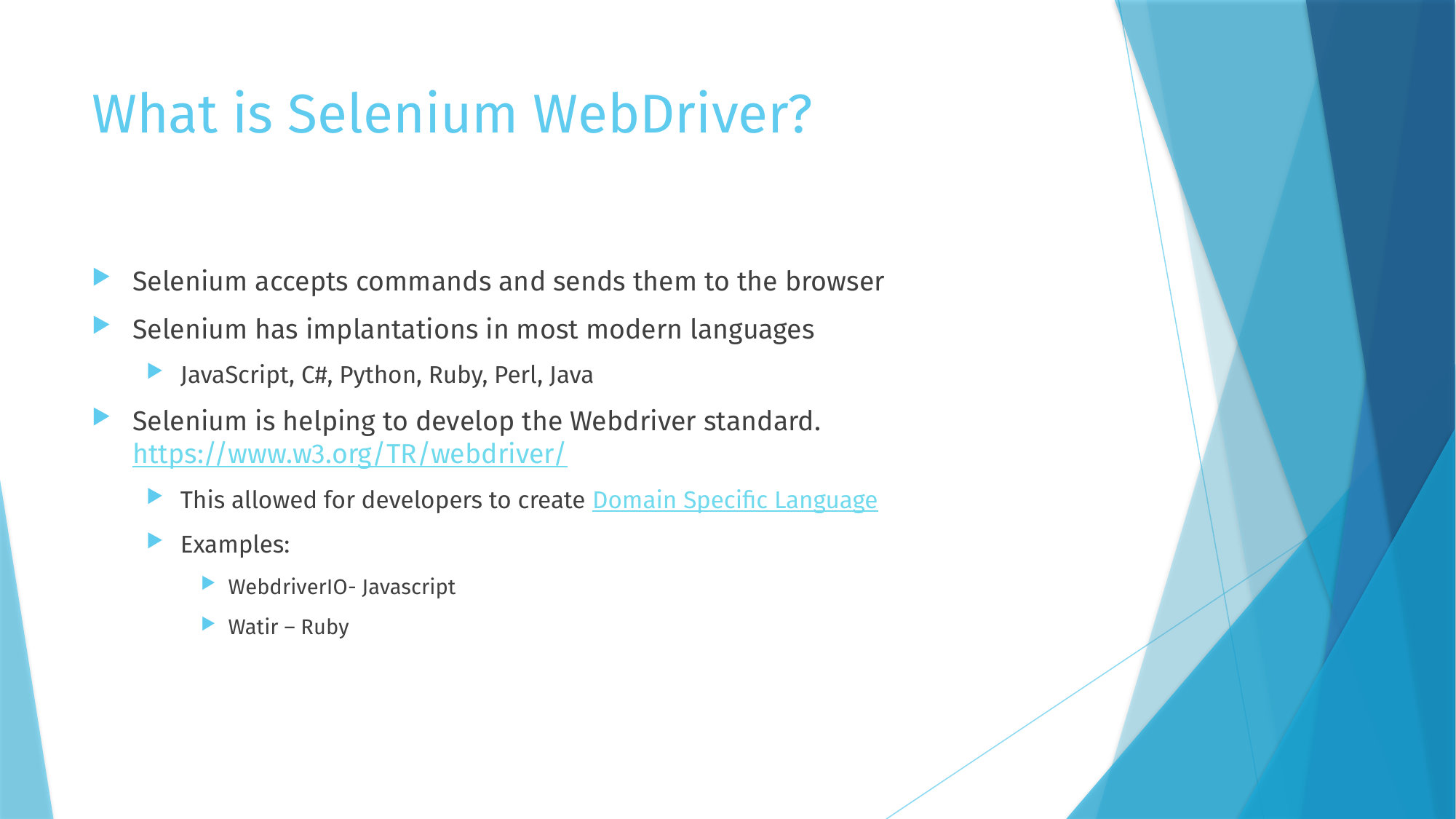

# What is Selenium WebDriver?
Selenium accepts commands and sends them to the browser
Selenium has implantations in most modern languages
JavaScript, C#, Python, Ruby, Perl, Java
Selenium is helping to develop the Webdriver standard. 	https://www.w3.org/TR/webdriver/
This allowed for developers to create Domain Specific Language
Examples:
WebdriverIO- Javascript
Watir – Ruby